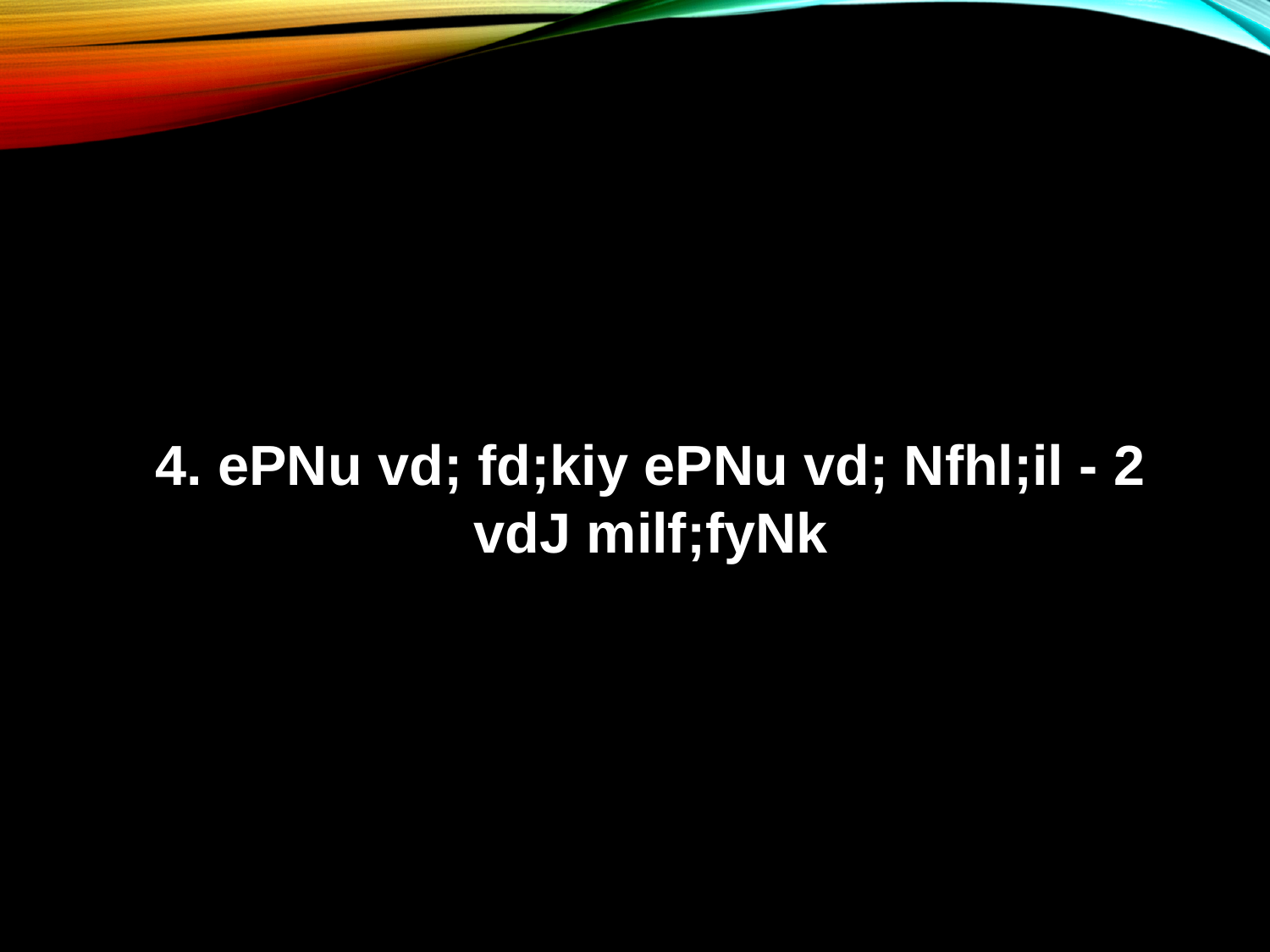

4. ePNu vd; fd;kiy ePNu vd; Nfhl;il - 2
vdJ milf;fyNk